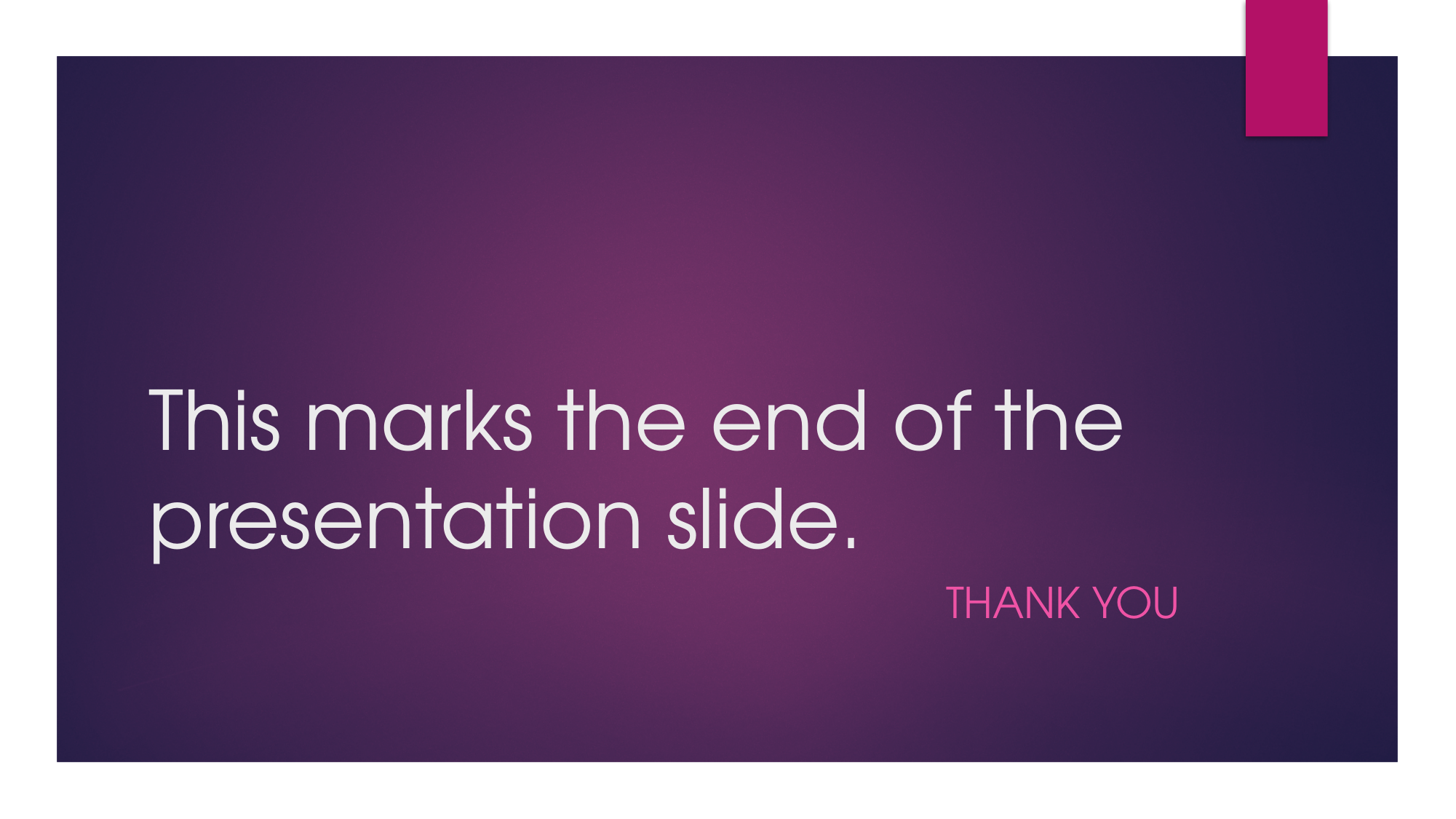

# This marks the end of the presentation slide.
Thank you